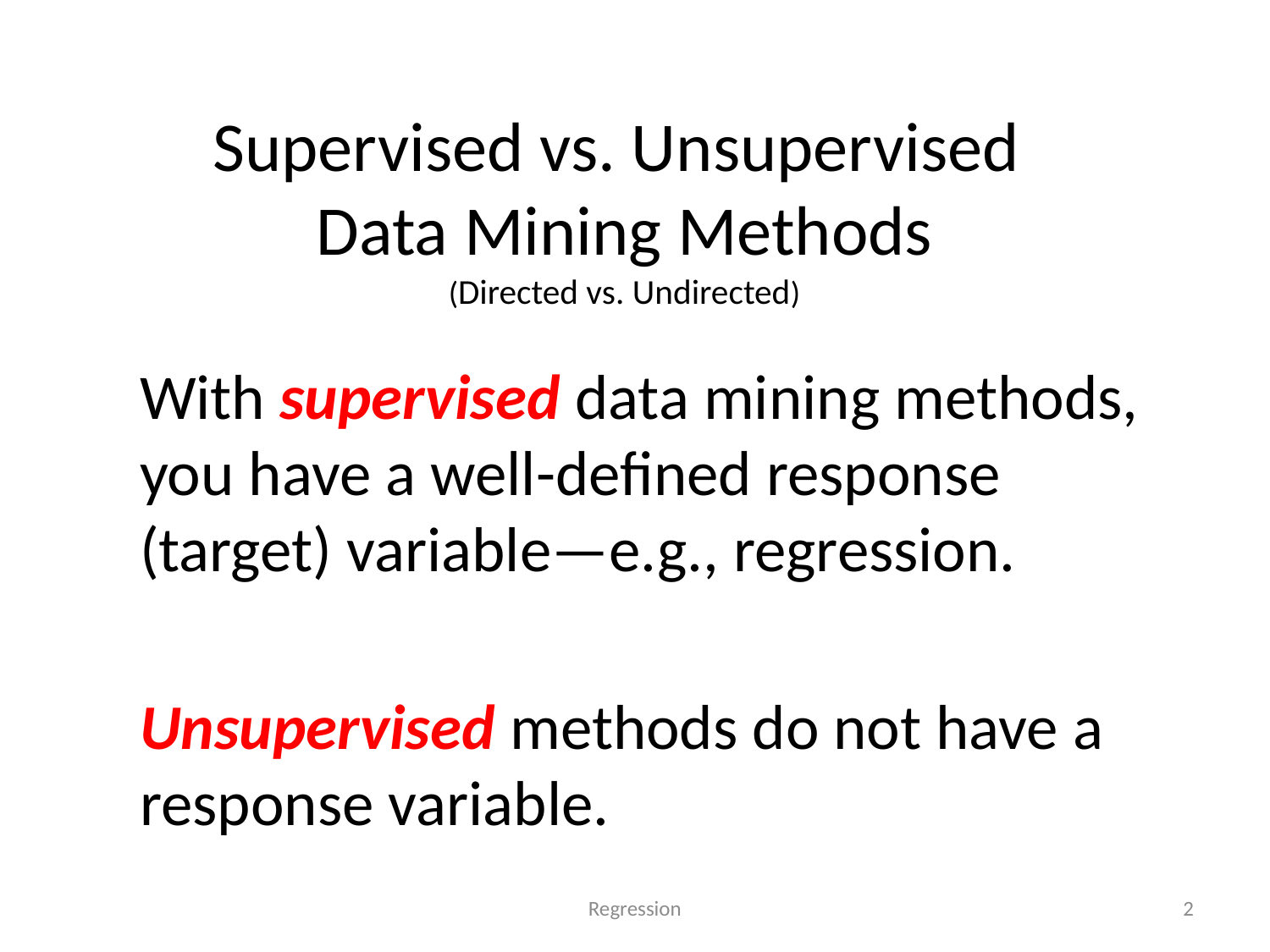

# Supervised vs. Unsupervised Data Mining Methods (Directed vs. Undirected)
With supervised data mining methods, you have a well-defined response (target) variable—e.g., regression.

Unsupervised methods do not have a response variable.
Regression
2